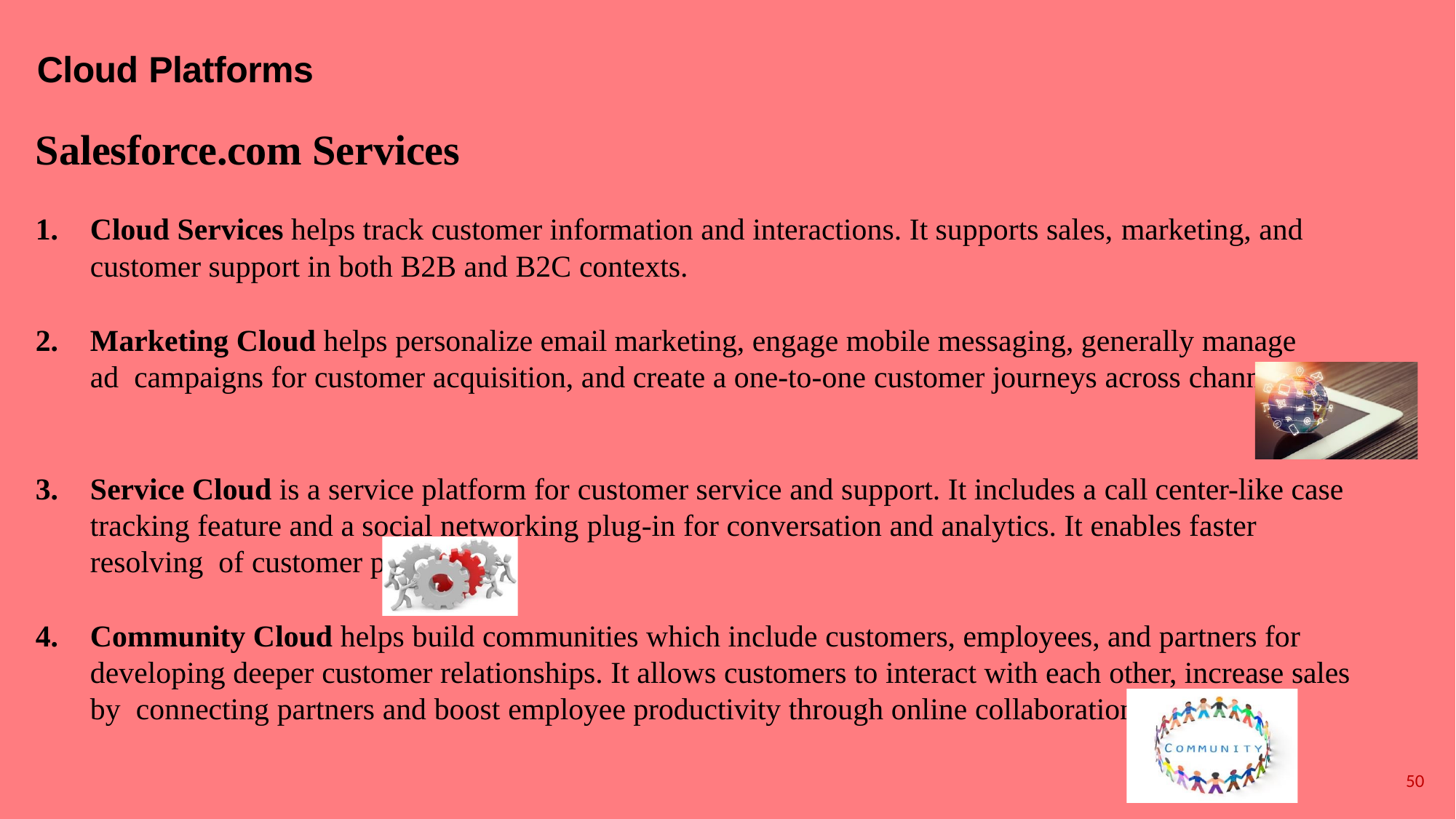

# Cloud Platforms
Salesforce.com Services
Cloud Services helps track customer information and interactions. It supports sales, marketing, and
customer support in both B2B and B2C contexts.

Marketing Cloud helps personalize email marketing, engage mobile messaging, generally manage ad  campaigns for customer acquisition, and create a one-to-one customer journeys across channels.

Service Cloud is a service platform for customer service and support. It includes a call center-like case  tracking feature and a social networking plug-in for conversation and analytics. It enables faster resolving  of customer problems.

Community Cloud helps build communities which include customers, employees, and partners for  developing deeper customer relationships. It allows customers to interact with each other, increase sales by  connecting partners and boost employee productivity through online collaboration.

50